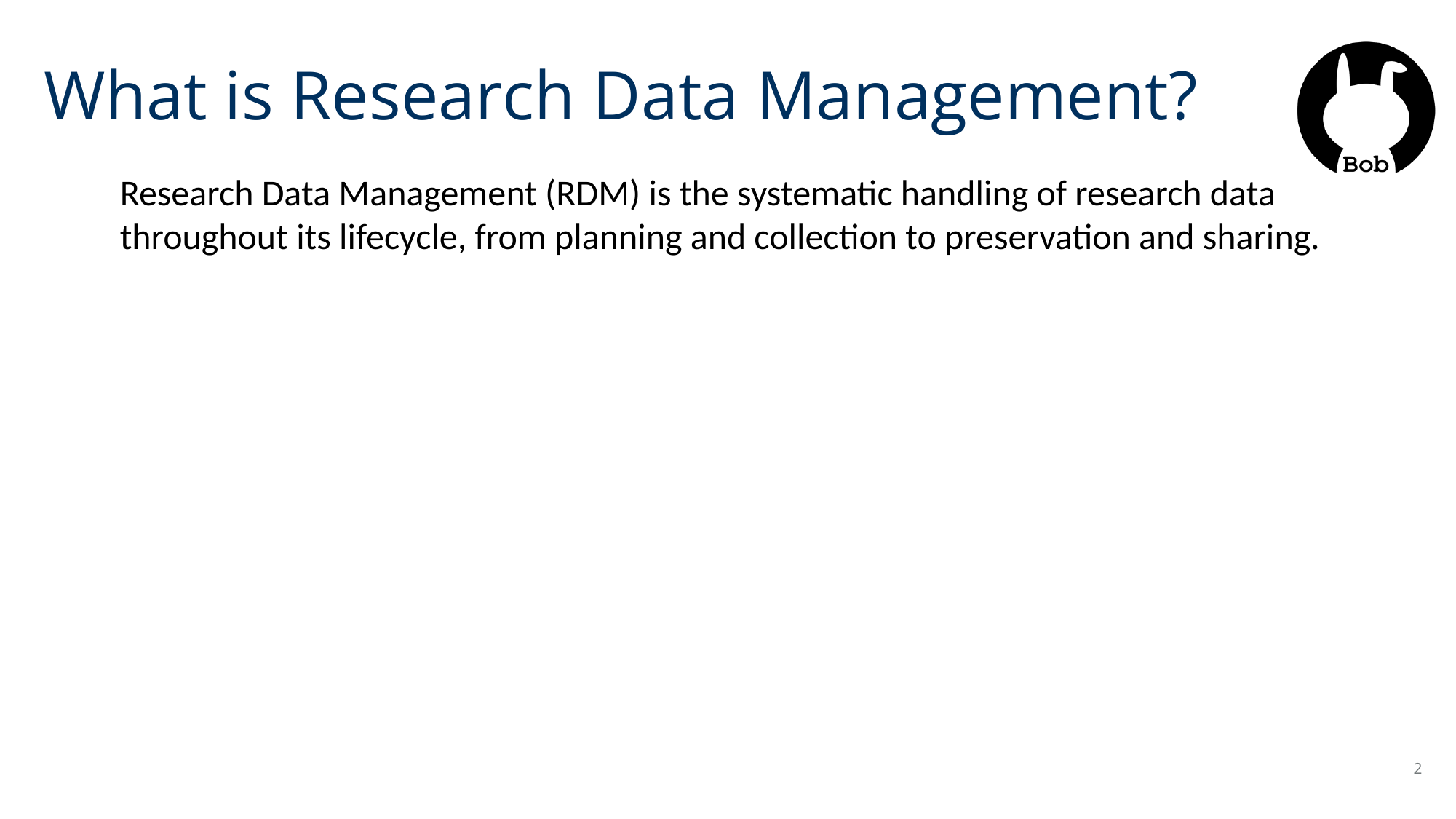

# What is Research Data Management?
Research Data Management (RDM) is the systematic handling of research data throughout its lifecycle, from planning and collection to preservation and sharing.